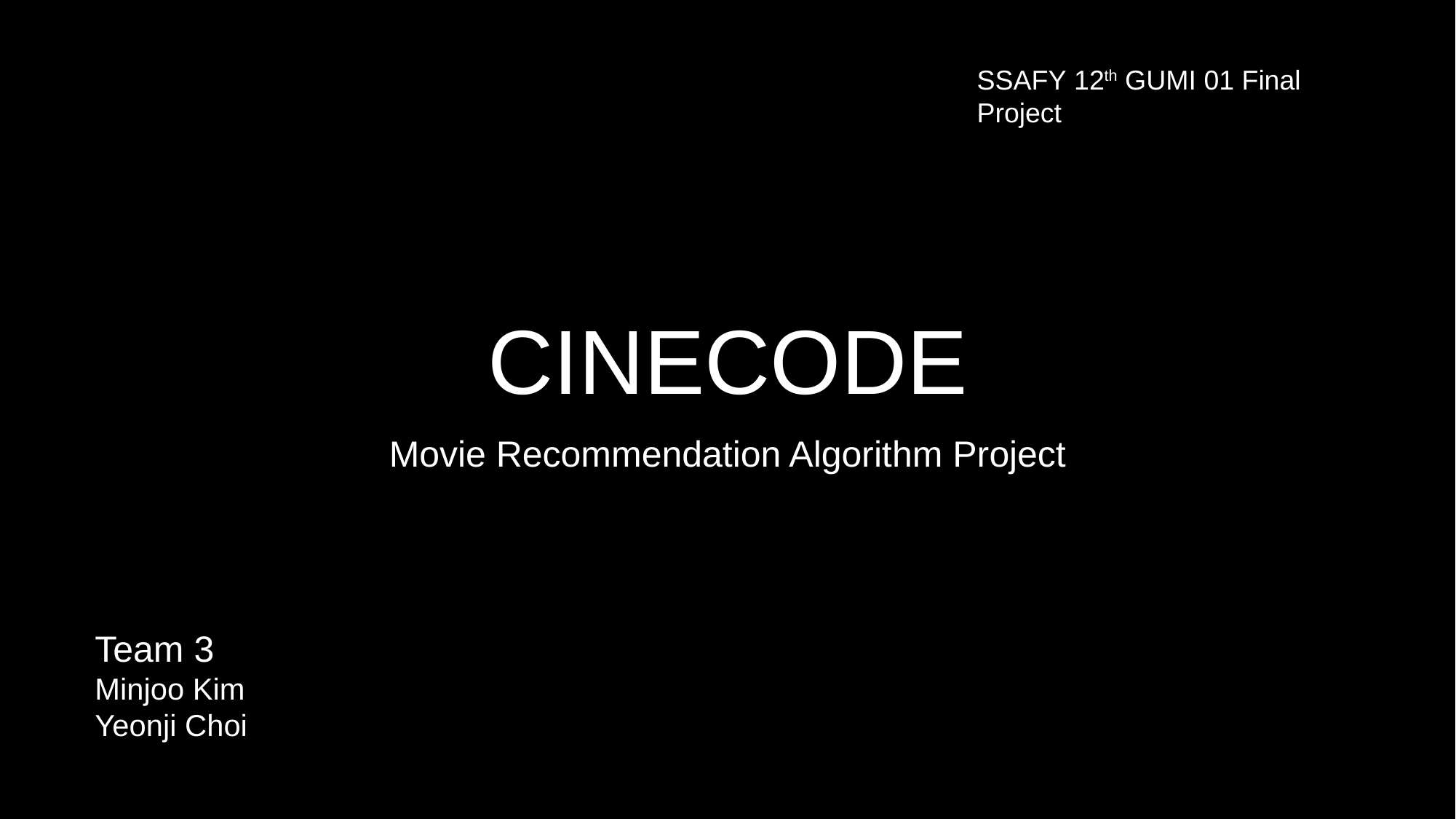

SSAFY 12th GUMI 01 Final Project
# CINECODE
Movie Recommendation Algorithm Project
Team 3
Minjoo Kim
Yeonji Choi